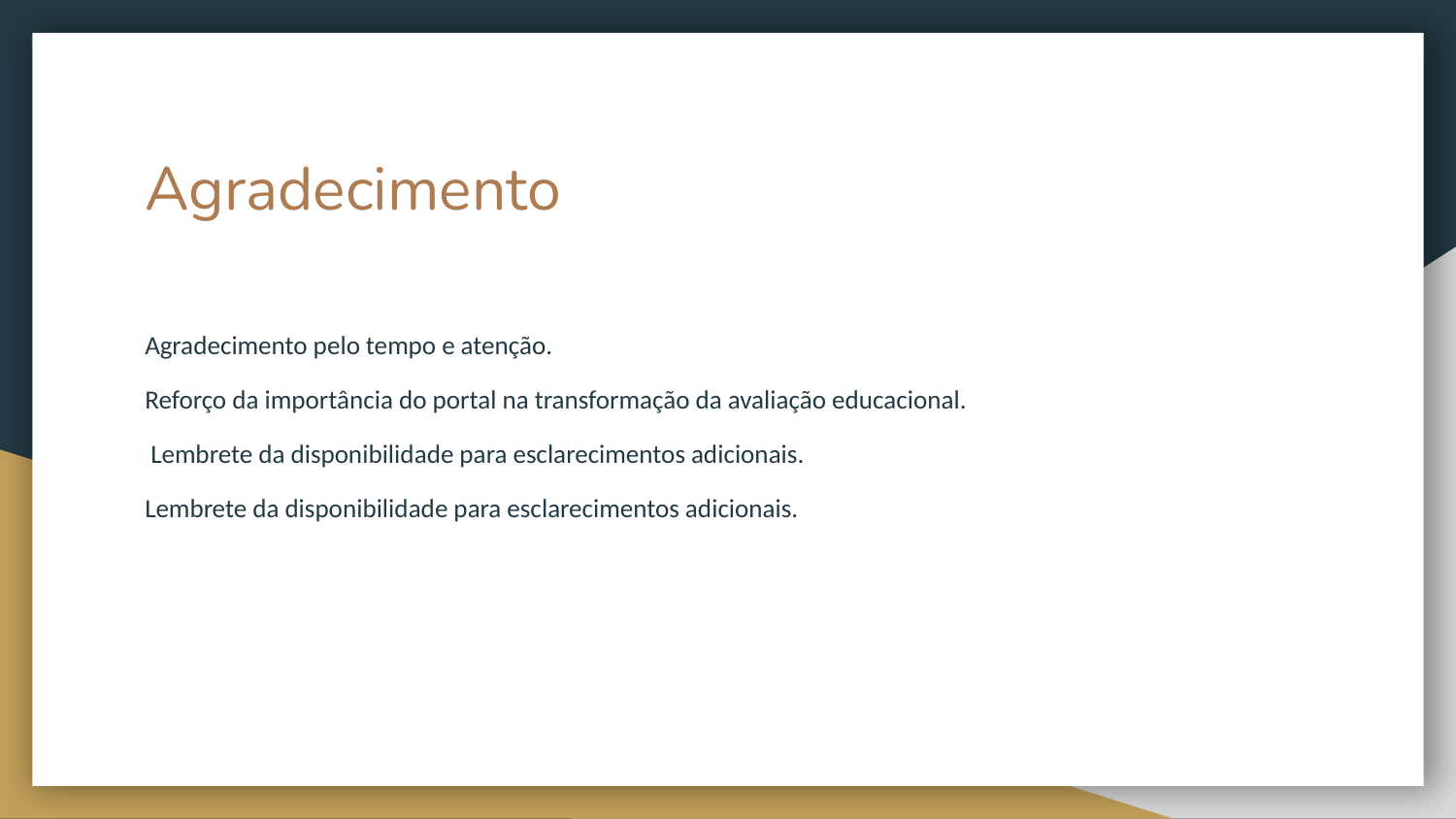

# Agradecimento
Agradecimento pelo tempo e atenção.
Reforço da importância do portal na transformação da avaliação educacional.
 Lembrete da disponibilidade para esclarecimentos adicionais.
Lembrete da disponibilidade para esclarecimentos adicionais.